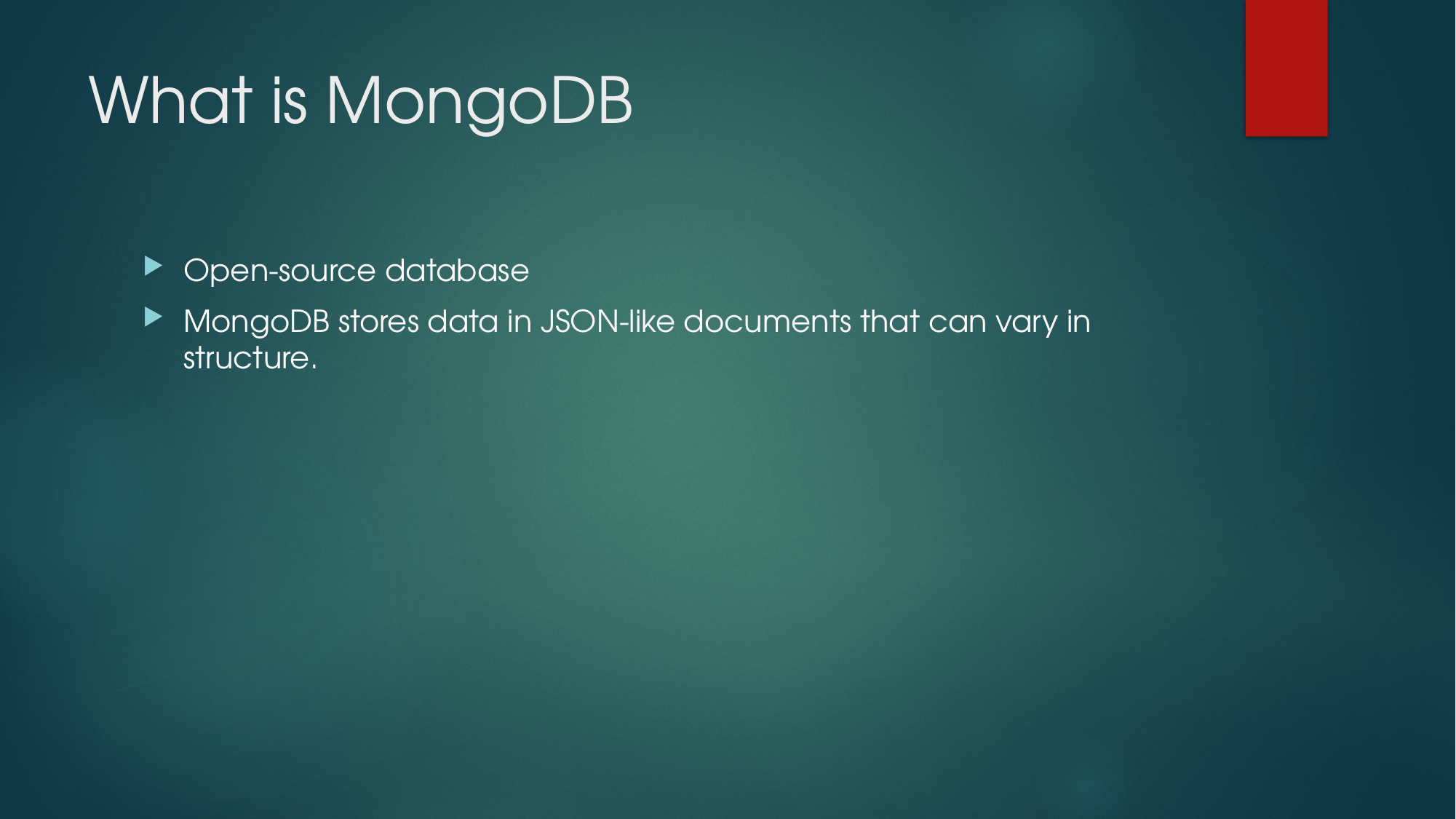

# What is MongoDB
Open-source database
MongoDB stores data in JSON-like documents that can vary in structure.